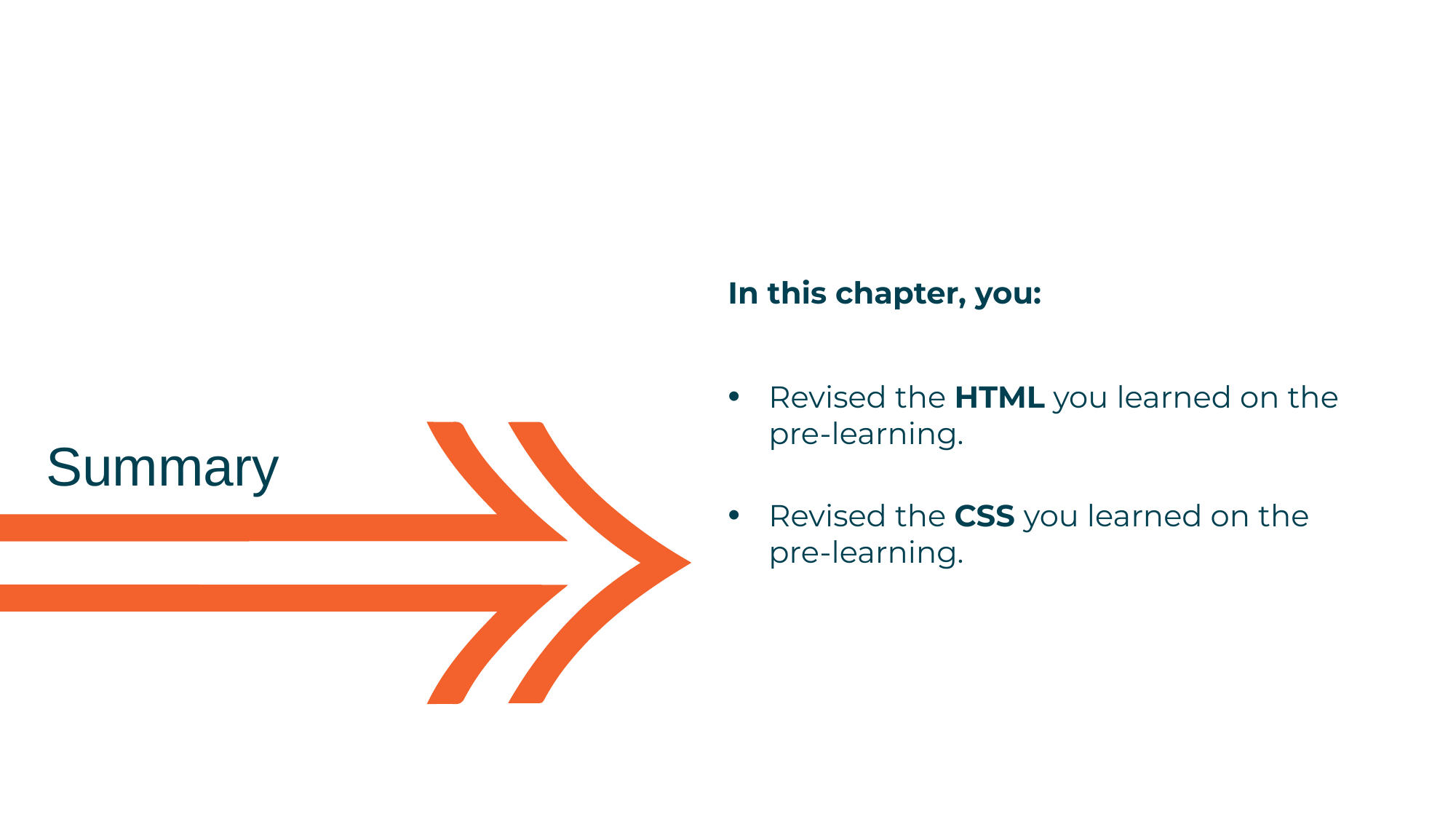

In this chapter, you:

Revised the HTML you learned on the pre-learning.
Revised the CSS you learned on the pre-learning.
Summary